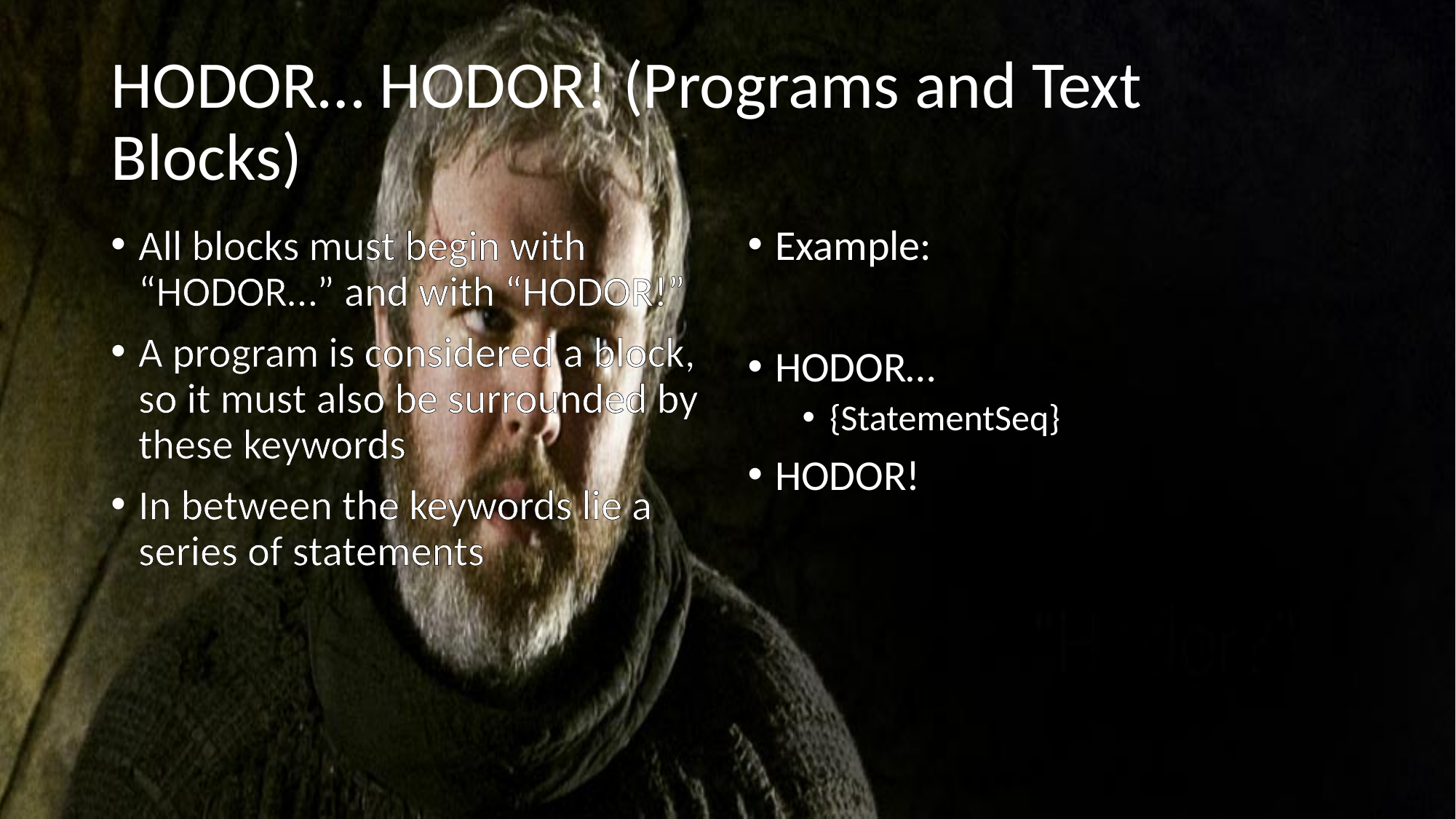

# HODOR… HODOR! (Programs and Text Blocks)
All blocks must begin with “HODOR…” and with “HODOR!”
A program is considered a block, so it must also be surrounded by these keywords
In between the keywords lie a series of statements

Example:

HODOR…
{StatementSeq}
HODOR!